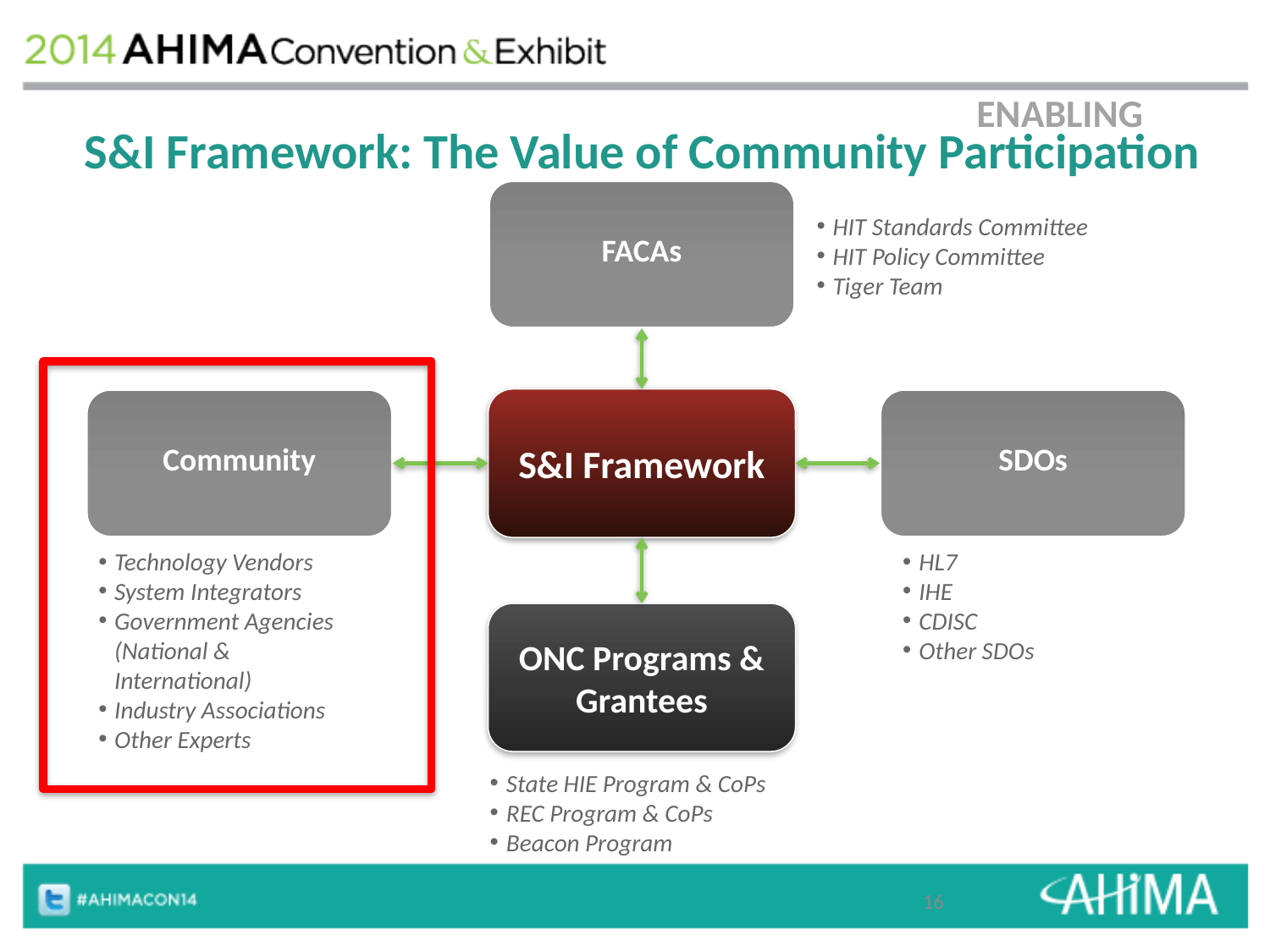

# S&I Framework: The Value of Community Participation
ENABLING
FACAs
HIT Standards Committee
HIT Policy Committee
Tiger Team

Community
S&I Framework
SDOs
Technology Vendors
System Integrators
Government Agencies (National & International)
Industry Associations
Other Experts
HL7
IHE
CDISC
Other SDOs
ONC Programs & Grantees
State HIE Program & CoPs
REC Program & CoPs
Beacon Program
16